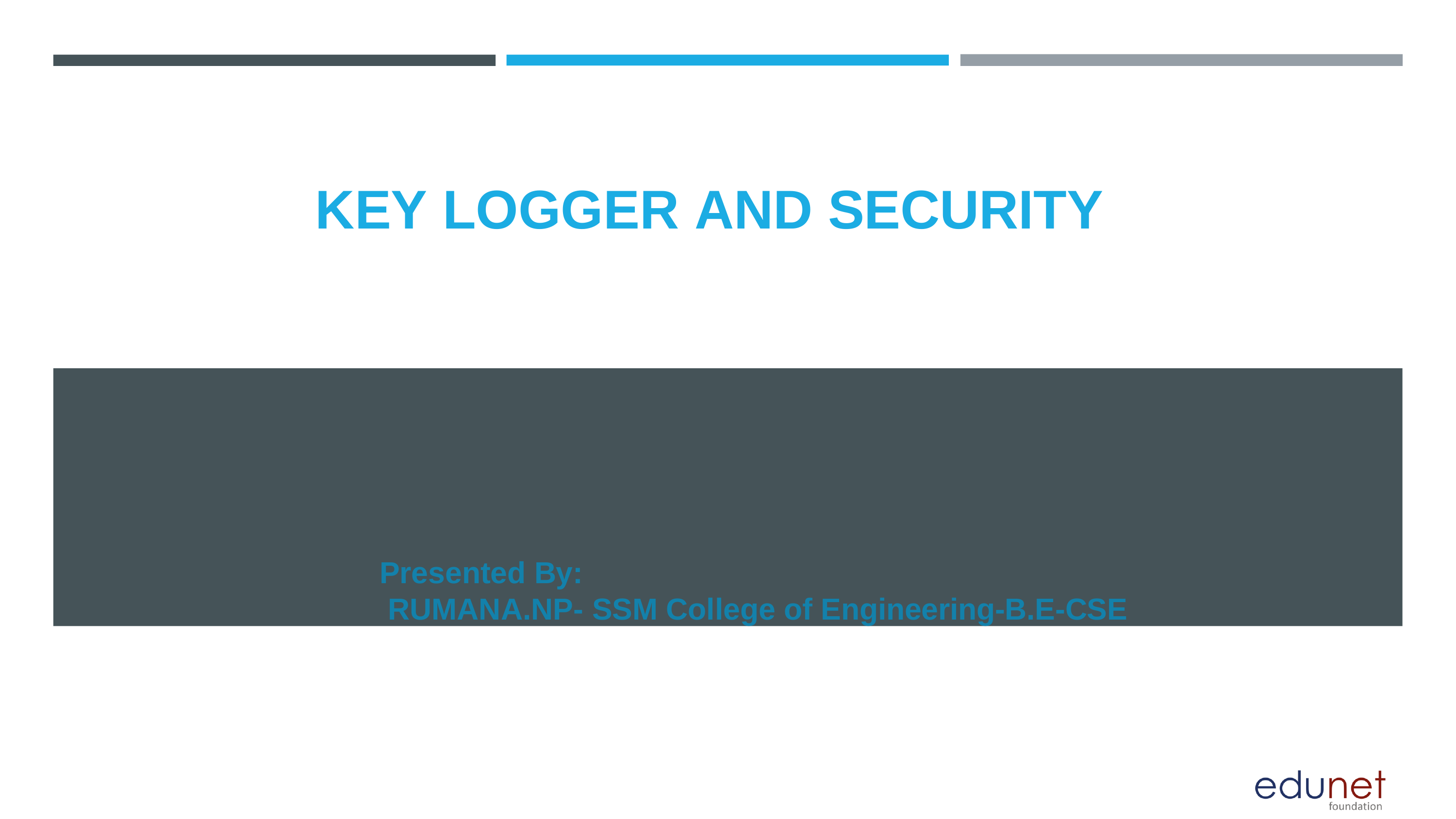

# KEY LOGGER AND SECURITY

Presented By:
RUMANA.NP- SSM College of Engineering-B.E-CSE